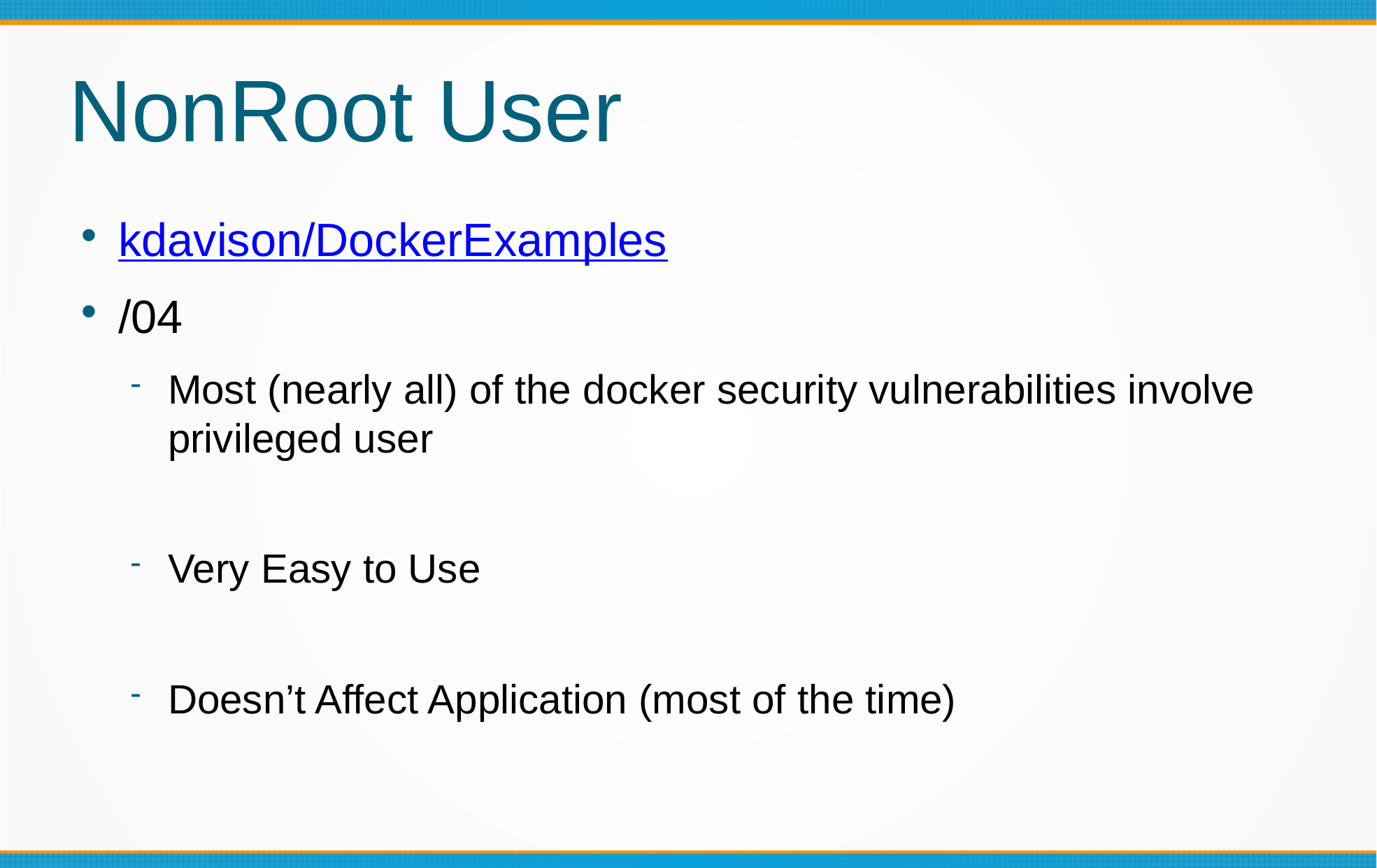

NonRoot User
kdavison/DockerExamples
/04
Most (nearly all) of the docker security vulnerabilities involve privileged user

Very Easy to Use

Doesn’t Affect Application (most of the time)